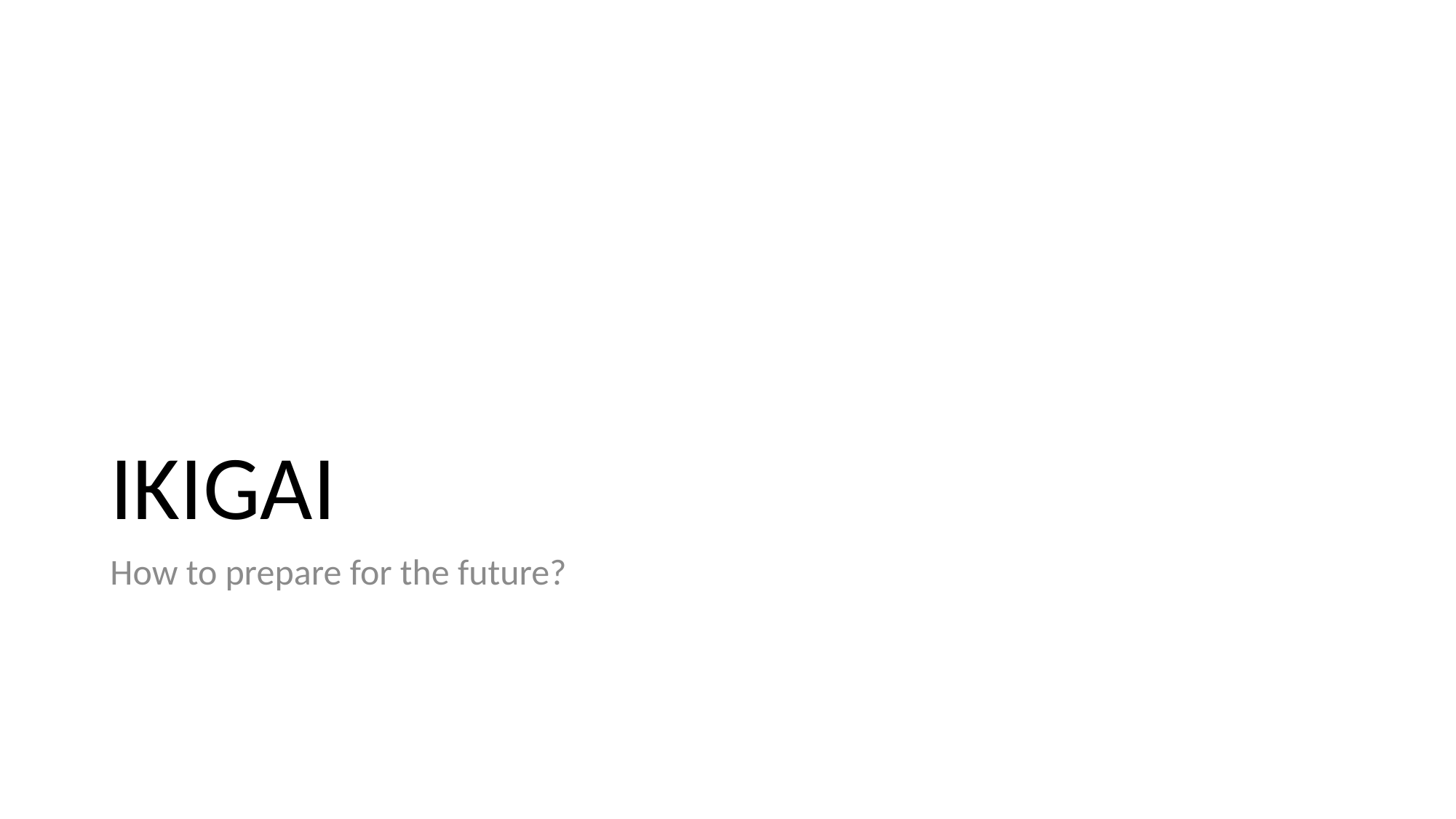

# IKIGAI
How to prepare for the future?